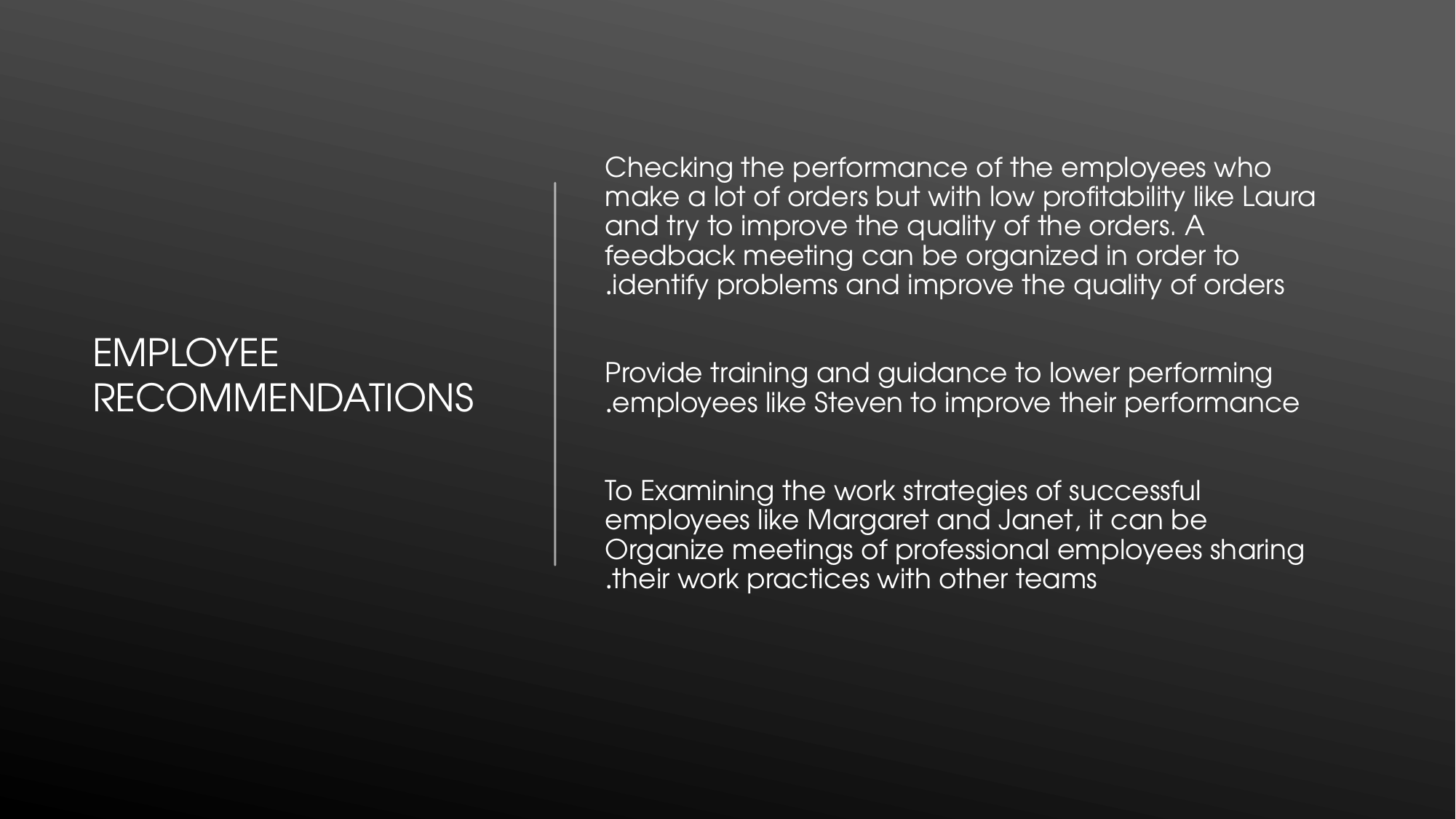

# Employee recommendations
Checking the performance of the employees who make a lot of orders but with low profitability like Laura and try to improve the quality of the orders. A feedback meeting can be organized in order to identify problems and improve the quality of orders.

Provide training and guidance to lower performing employees like Steven to improve their performance.

To Examining the work strategies of successful employees like Margaret and Janet, it can be Organize meetings of professional employees sharing their work practices with other teams.